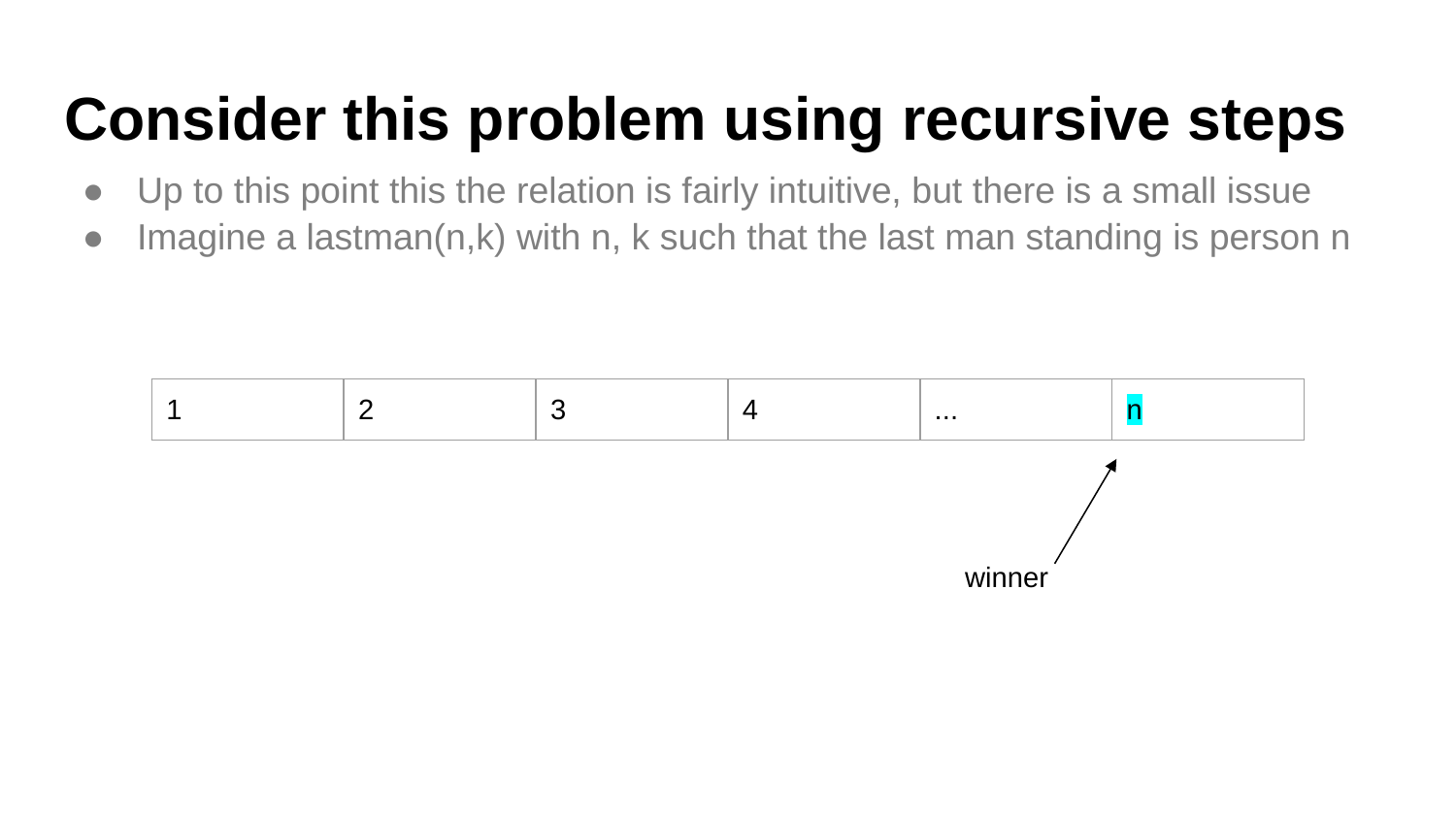

# Consider this problem using recursive steps
Up to this point this the relation is fairly intuitive, but there is a small issue
Imagine a lastman(n,k) with n, k such that the last man standing is person n

| 1 | 2 | 3 | 4 | ... | n |
| --- | --- | --- | --- | --- | --- |
winner